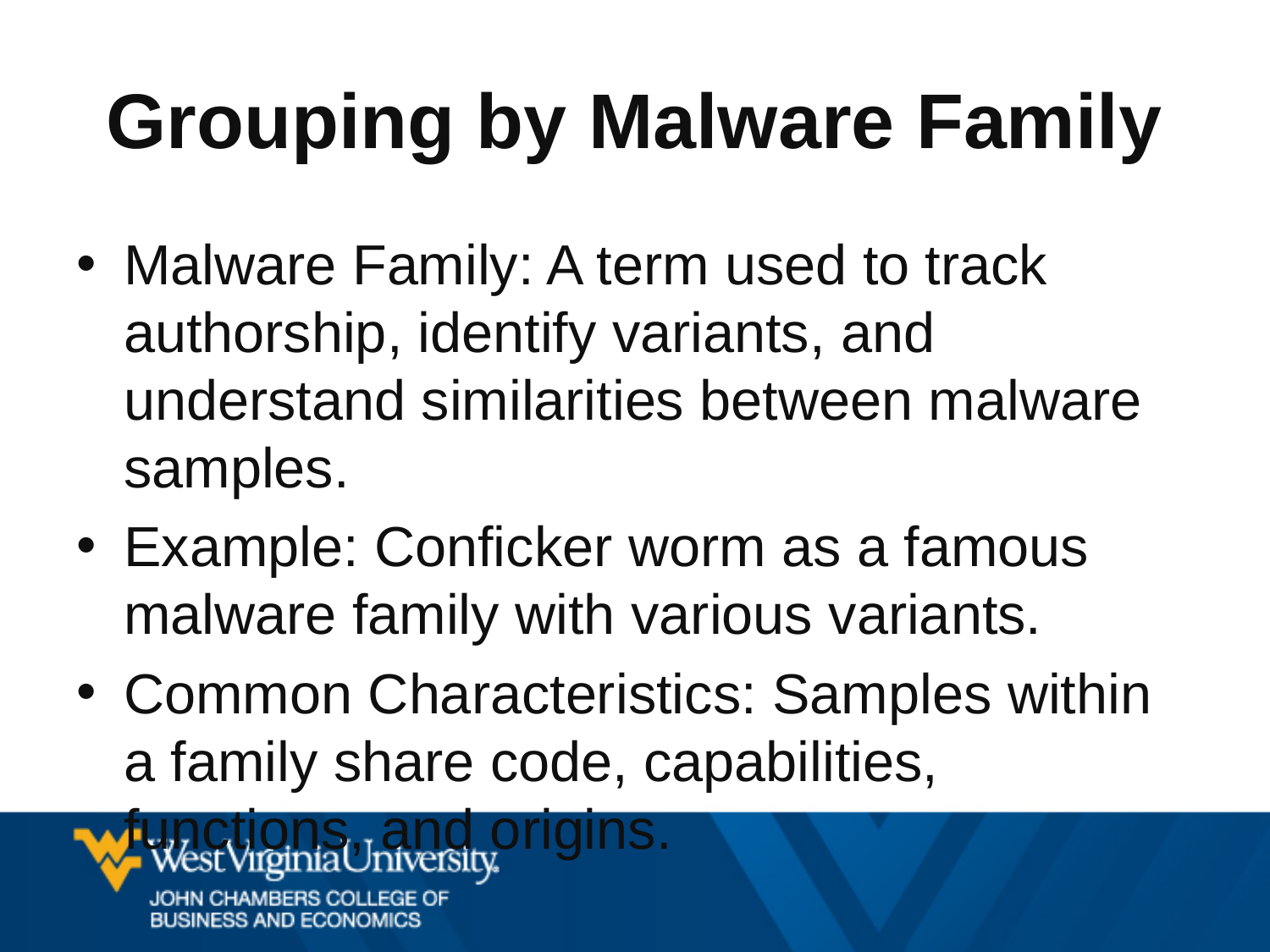

# Grouping by Malware Family
Malware Family: A term used to track authorship, identify variants, and understand similarities between malware samples.
Example: Conficker worm as a famous malware family with various variants.
Common Characteristics: Samples within a family share code, capabilities, functions, and origins.